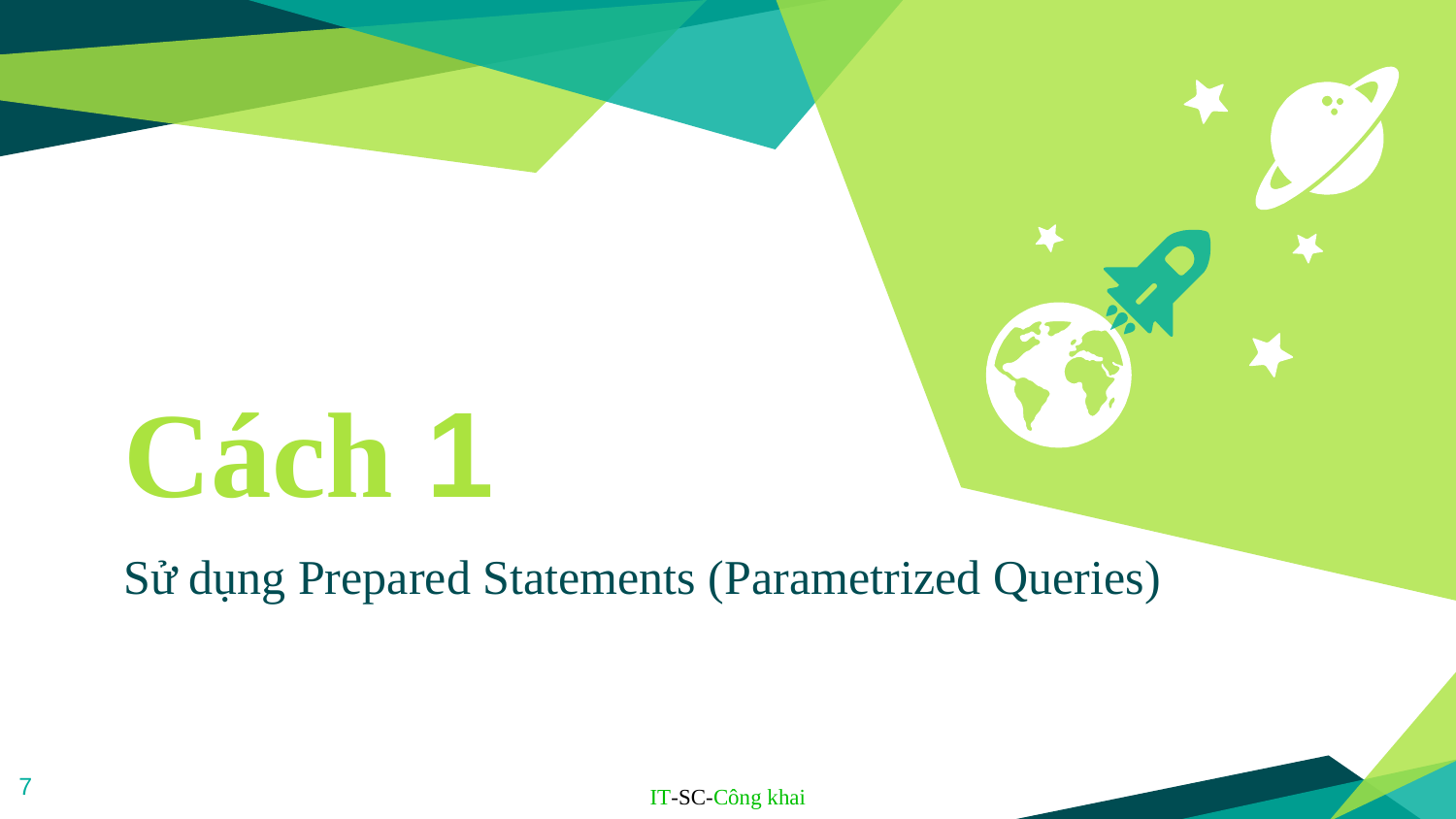

Cách 1
Sử dụng Prepared Statements (Parametrized Queries)
7
IT-SC-Công khai